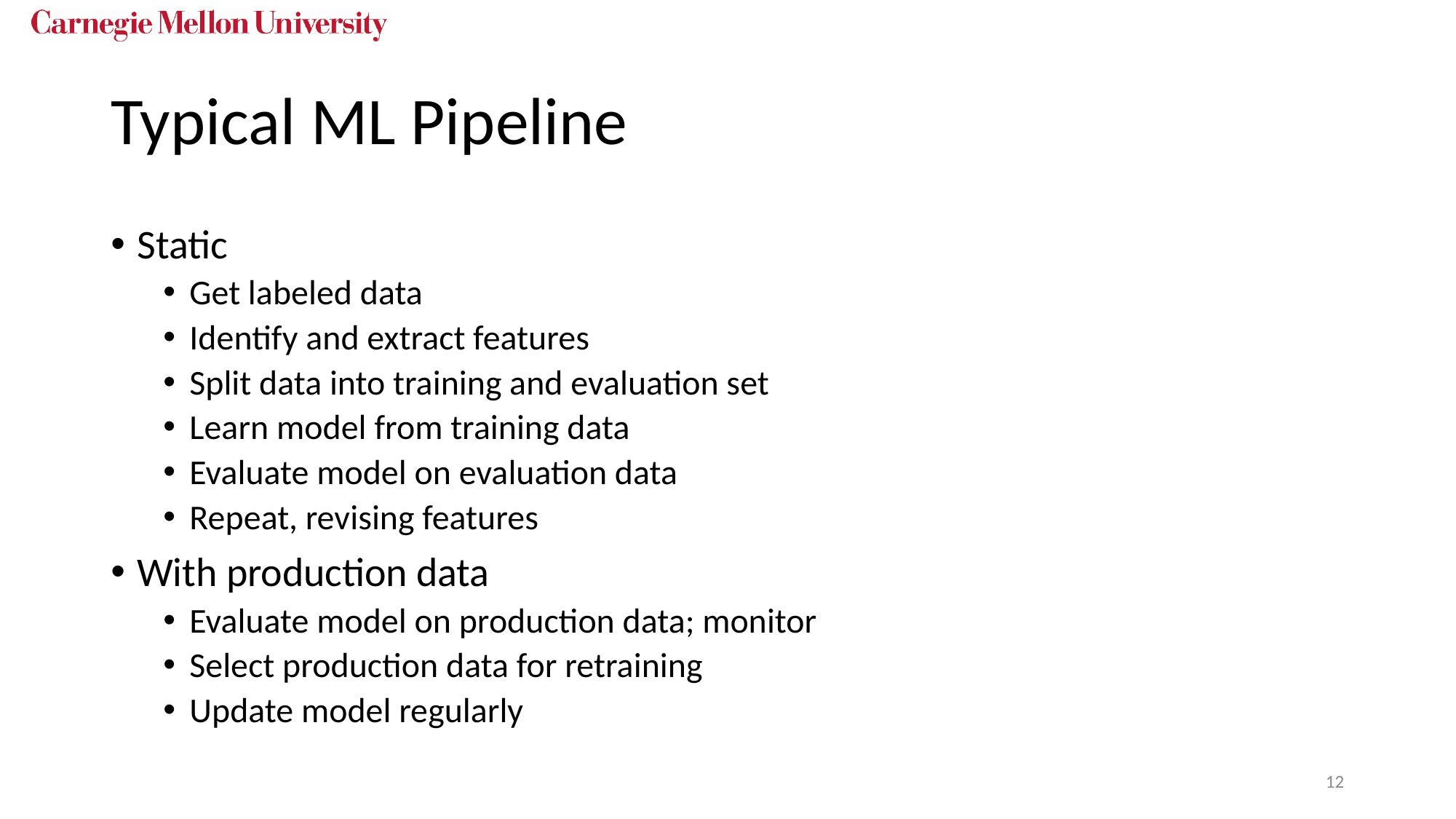

# Typical ML Pipeline
Static
Get labeled data
Identify and extract features
Split data into training and evaluation set
Learn model from training data
Evaluate model on evaluation data
Repeat, revising features
With production data
Evaluate model on production data; monitor
Select production data for retraining
Update model regularly

12